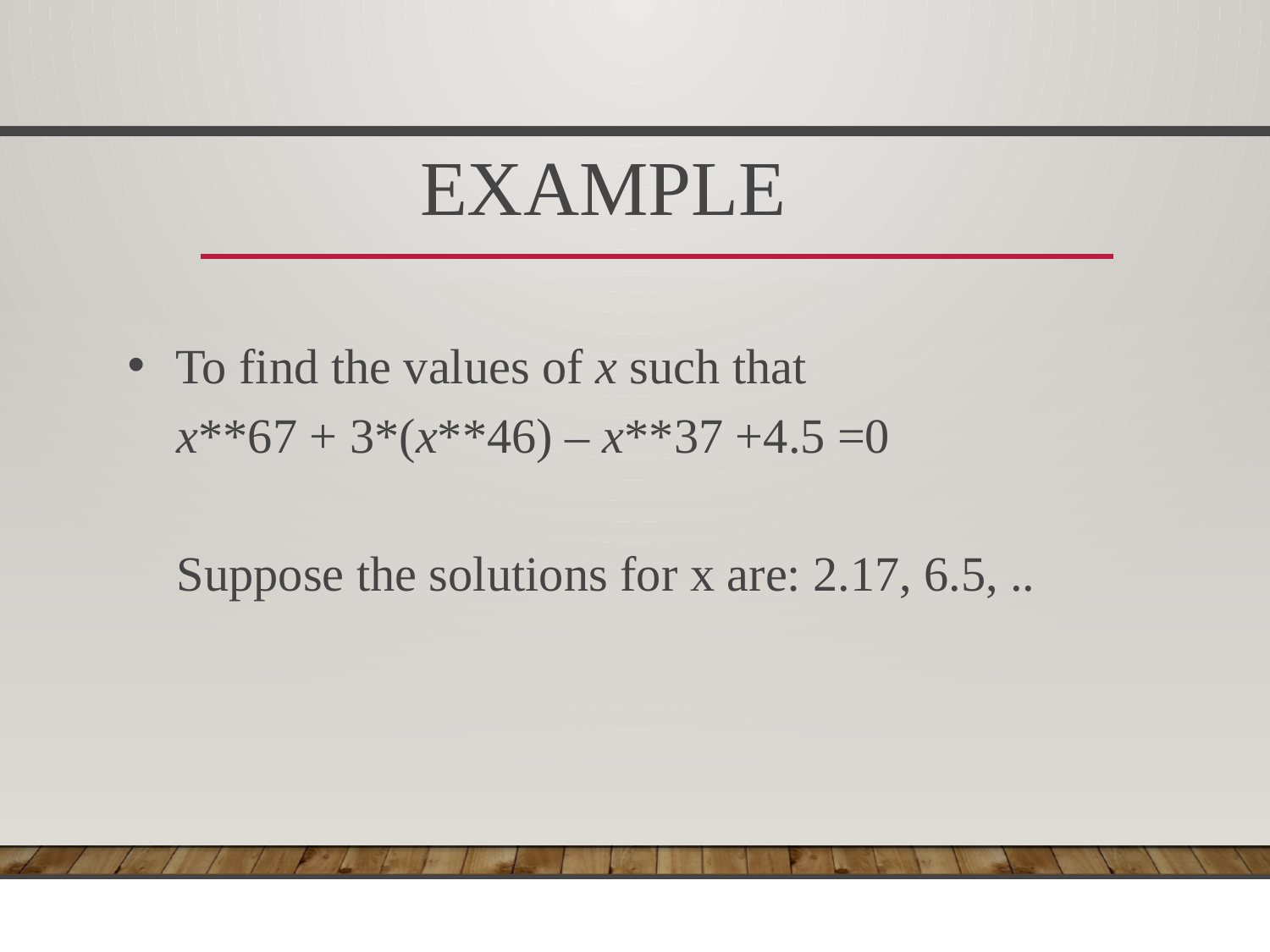

# Example
To find the values of x such that
    x**67 + 3*(x**46) – x**37 +4.5 =0

    Suppose the solutions for x are: 2.17, 6.5, ..